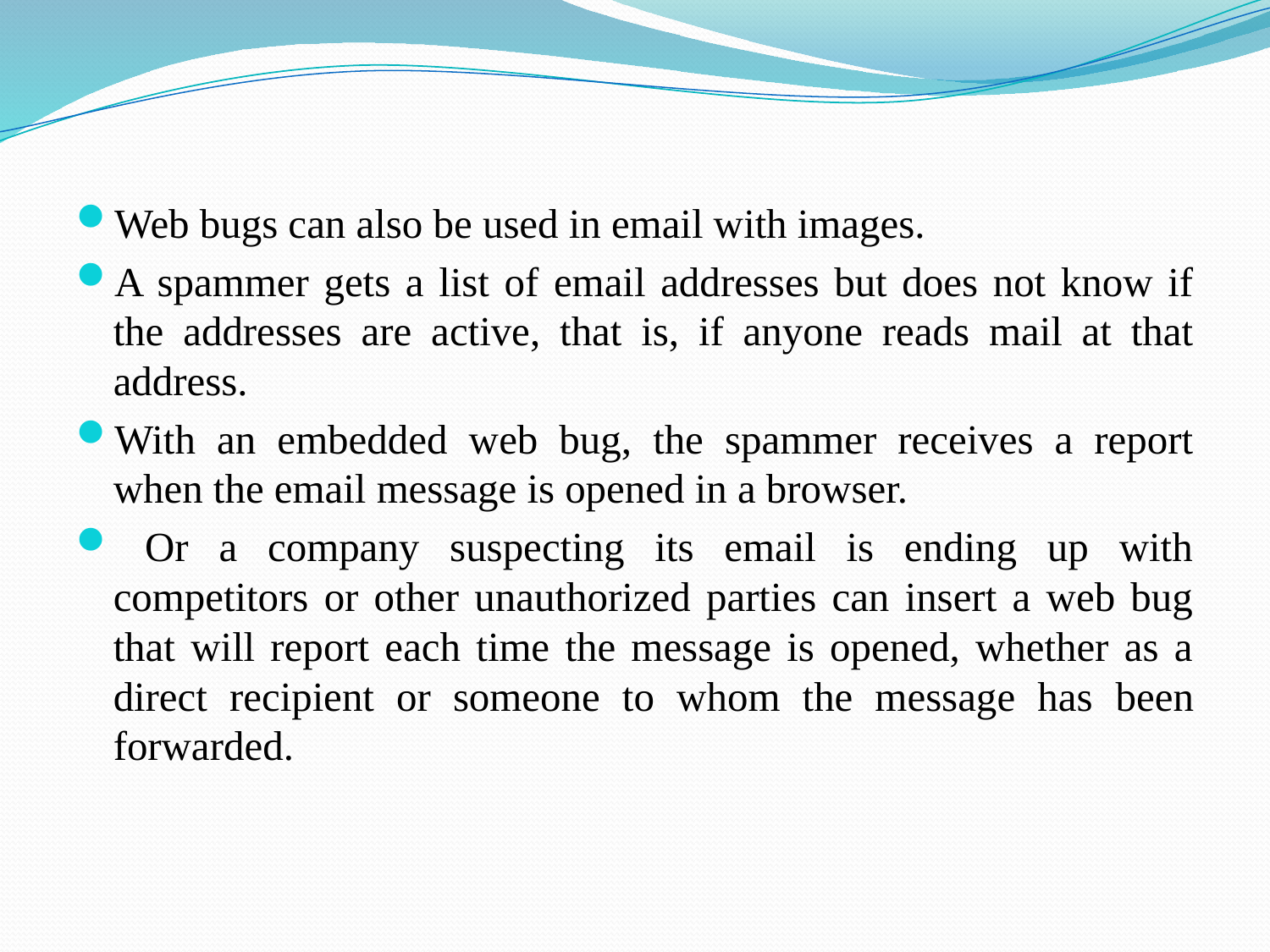

Web bugs can also be used in email with images.
A spammer gets a list of email addresses but does not know if the addresses are active, that is, if anyone reads mail at that address.
With an embedded web bug, the spammer receives a report when the email message is opened in a browser.
 Or a company suspecting its email is ending up with competitors or other unauthorized parties can insert a web bug that will report each time the message is opened, whether as a direct recipient or someone to whom the message has been forwarded.